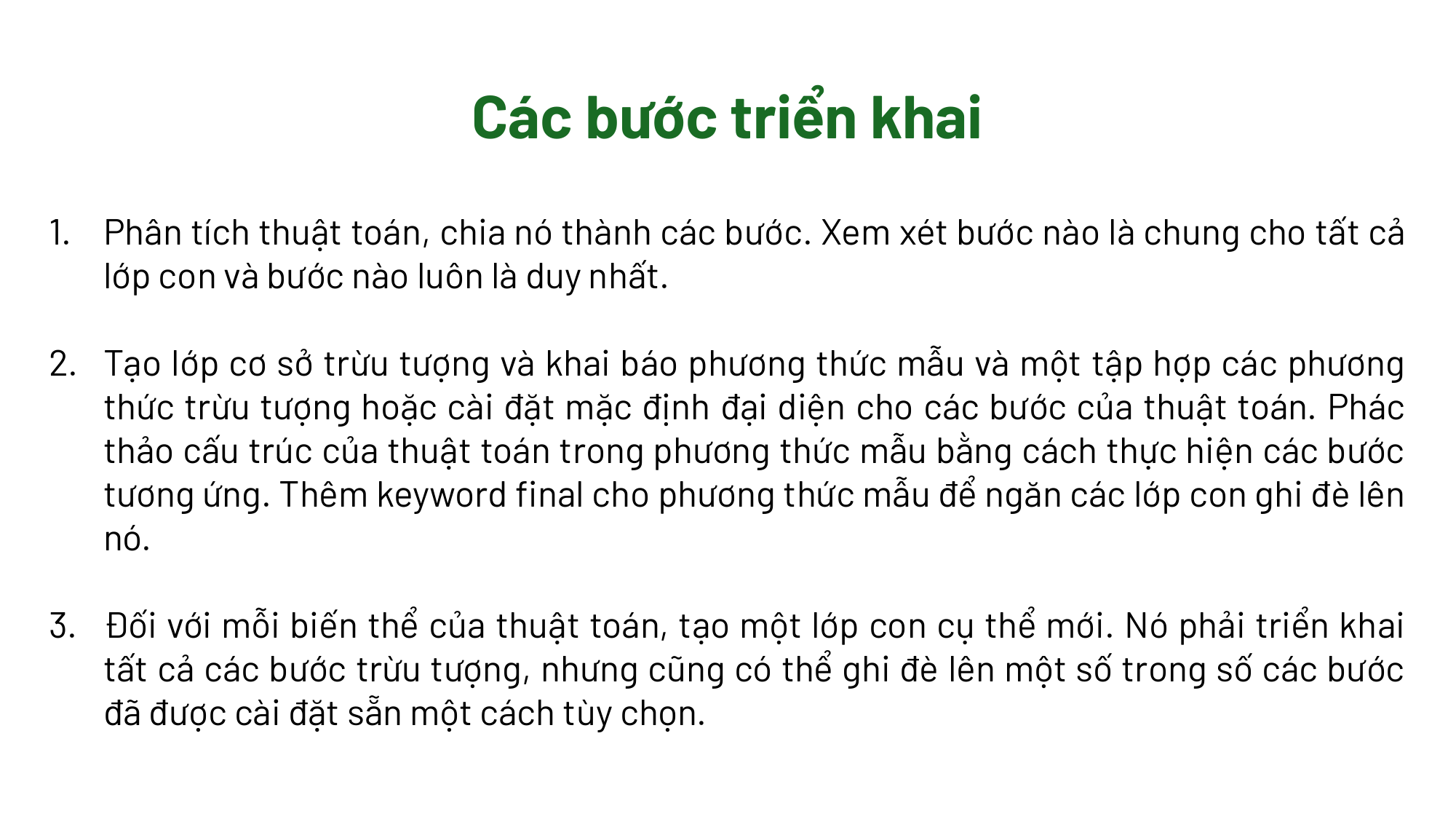

Các bước triển khai
Phân tích thuật toán, chia nó thành các bước. Xem xét bước nào là chung cho tất cả lớp con và bước nào luôn là duy nhất.

Tạo lớp cơ sở trừu tượng và khai báo phương thức mẫu và một tập hợp các phương thức trừu tượng hoặc cài đặt mặc định đại diện cho các bước của thuật toán. Phác thảo cấu trúc của thuật toán trong phương thức mẫu bằng cách thực hiện các bước tương ứng. Thêm keyword final cho phương thức mẫu để ngăn các lớp con ghi đè lên nó.

Đối với mỗi biến thể của thuật toán, tạo một lớp con cụ thể mới. Nó phải triển khai tất cả các bước trừu tượng, nhưng cũng có thể ghi đè lên một số trong số các bước đã được cài đặt sẵn một cách tùy chọn.